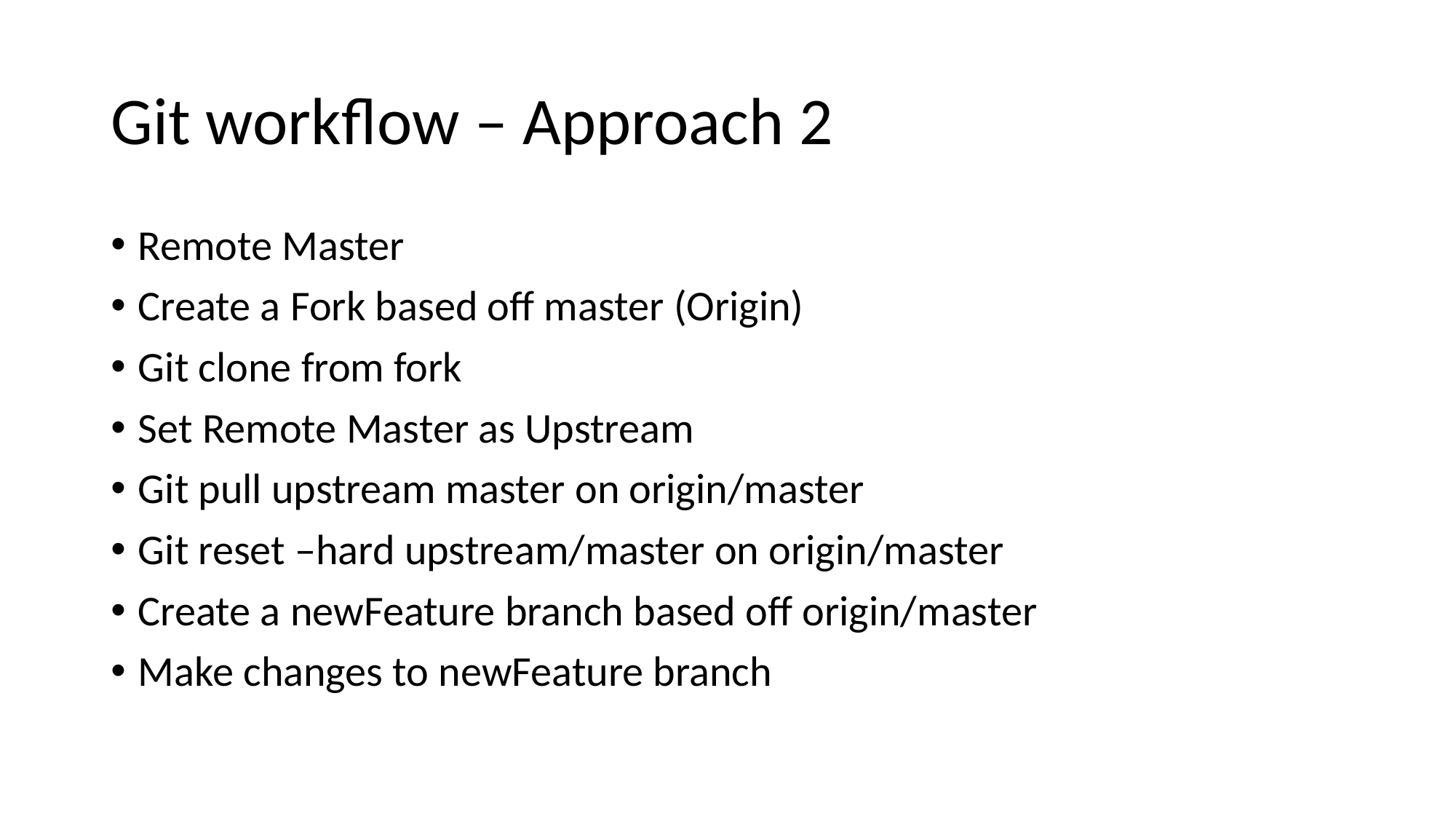

# Git workflow – Approach 2
Remote Master
Create a Fork based off master (Origin)
Git clone from fork
Set Remote Master as Upstream
Git pull upstream master on origin/master
Git reset –hard upstream/master on origin/master
Create a newFeature branch based off origin/master
Make changes to newFeature branch